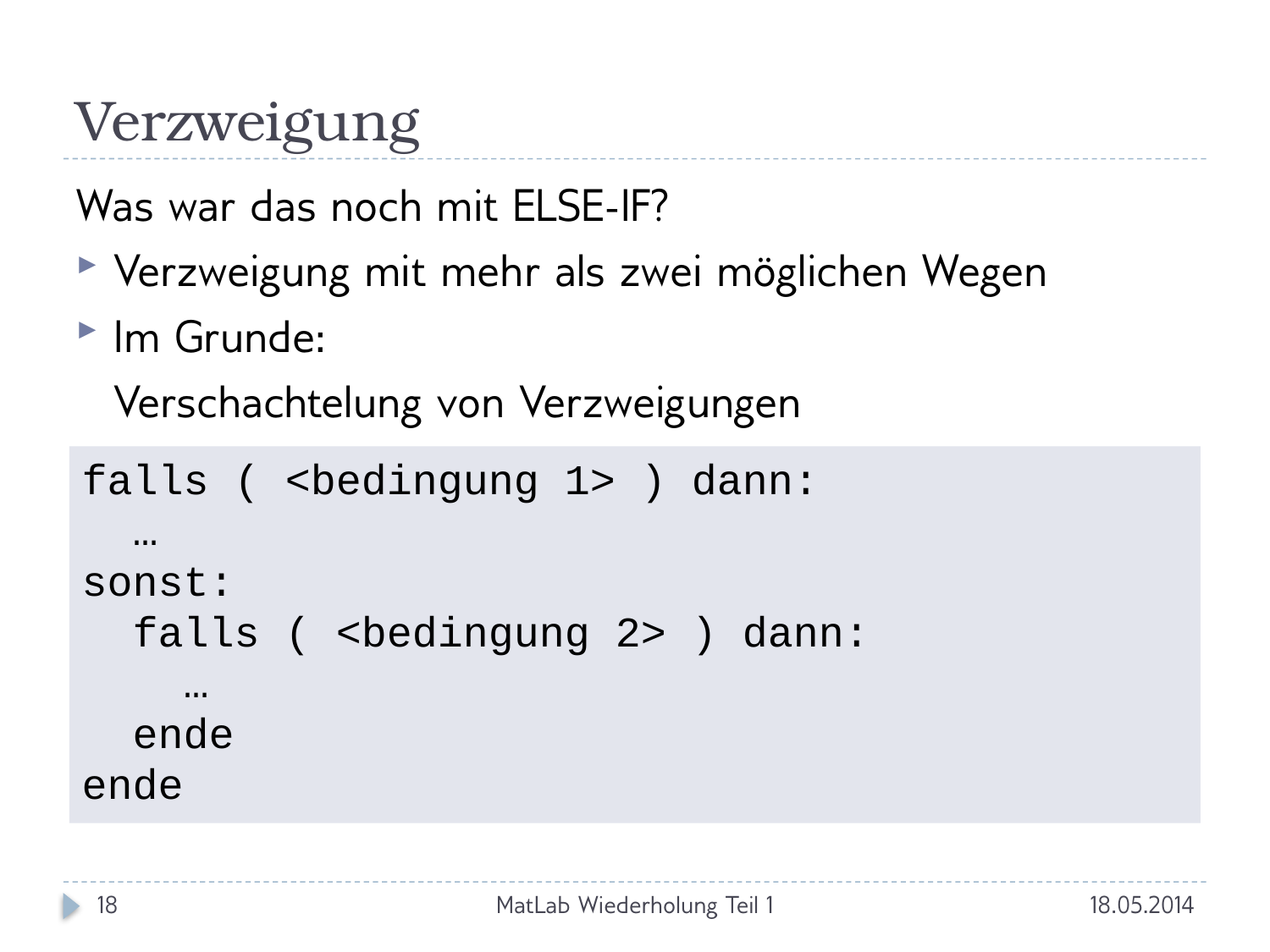

# Verzweigung
Was war das noch mit ELSE-IF?
Verzweigung mit mehr als zwei möglichen Wegen
Im Grunde:
	Verschachtelung von Verzweigungen

falls ( <bedingung 1> ) dann:
  …
sonst:
  falls ( <bedingung 2> ) dann:
    …
  ende
ende

18
MatLab Wiederholung Teil 1
18.05.2014